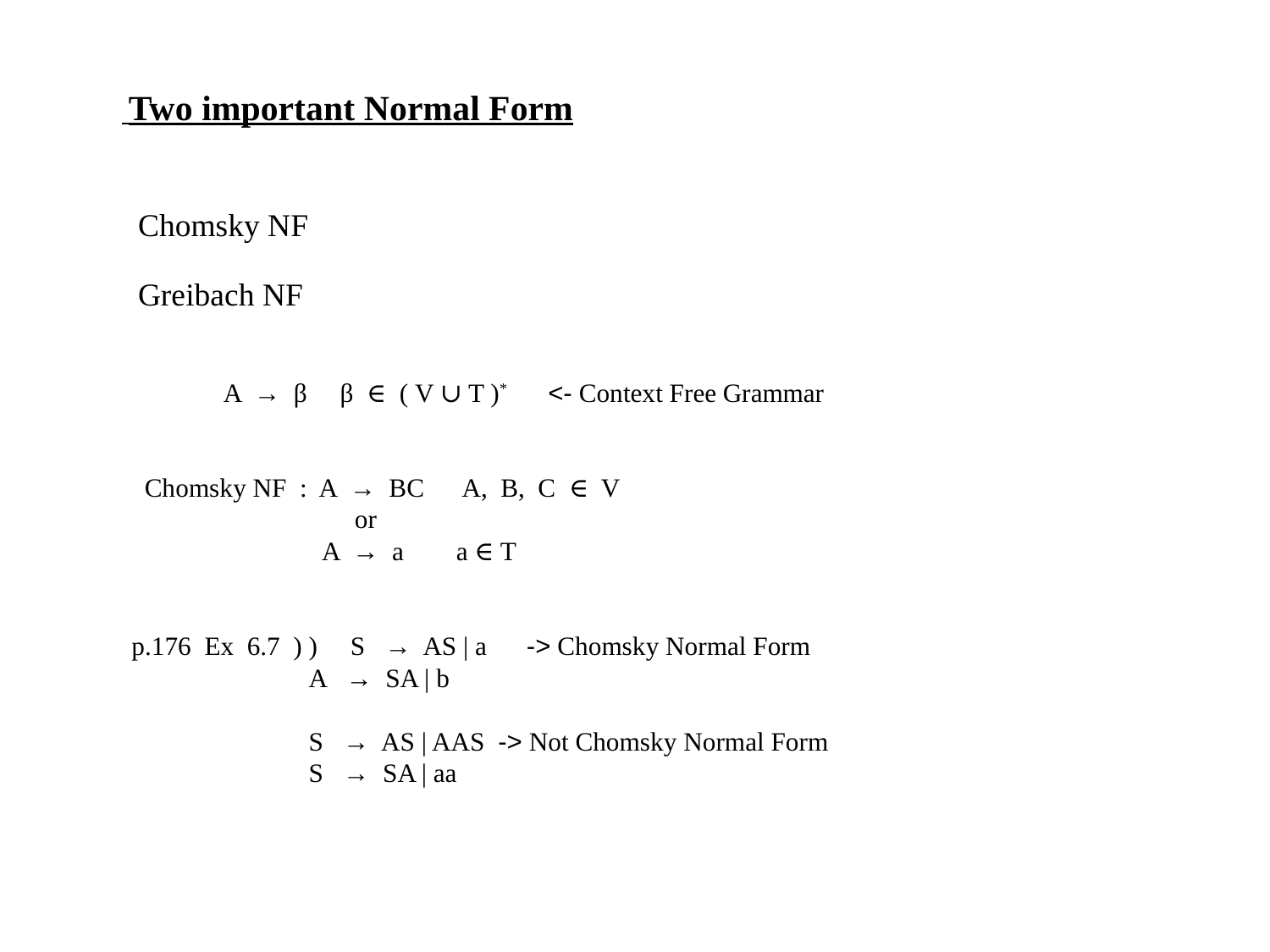

Two important Normal Form
 Chomsky NF

 Greibach NF

              A  →  β     β  ∈  ( V ∪ T )*          <- Context Free Grammar

  Chomsky NF  :  A  →  BC      A,  B,  C  ∈  V
                                  or
                             A  →  a        a ∈ T

p.176  Ex  6.7  ) )     S   →  AS | a      -> Chomsky Normal Form
                           A   →  SA | b

                           S   →  AS | AAS  -> Not Chomsky Normal Form
                           S   →  SA | aa